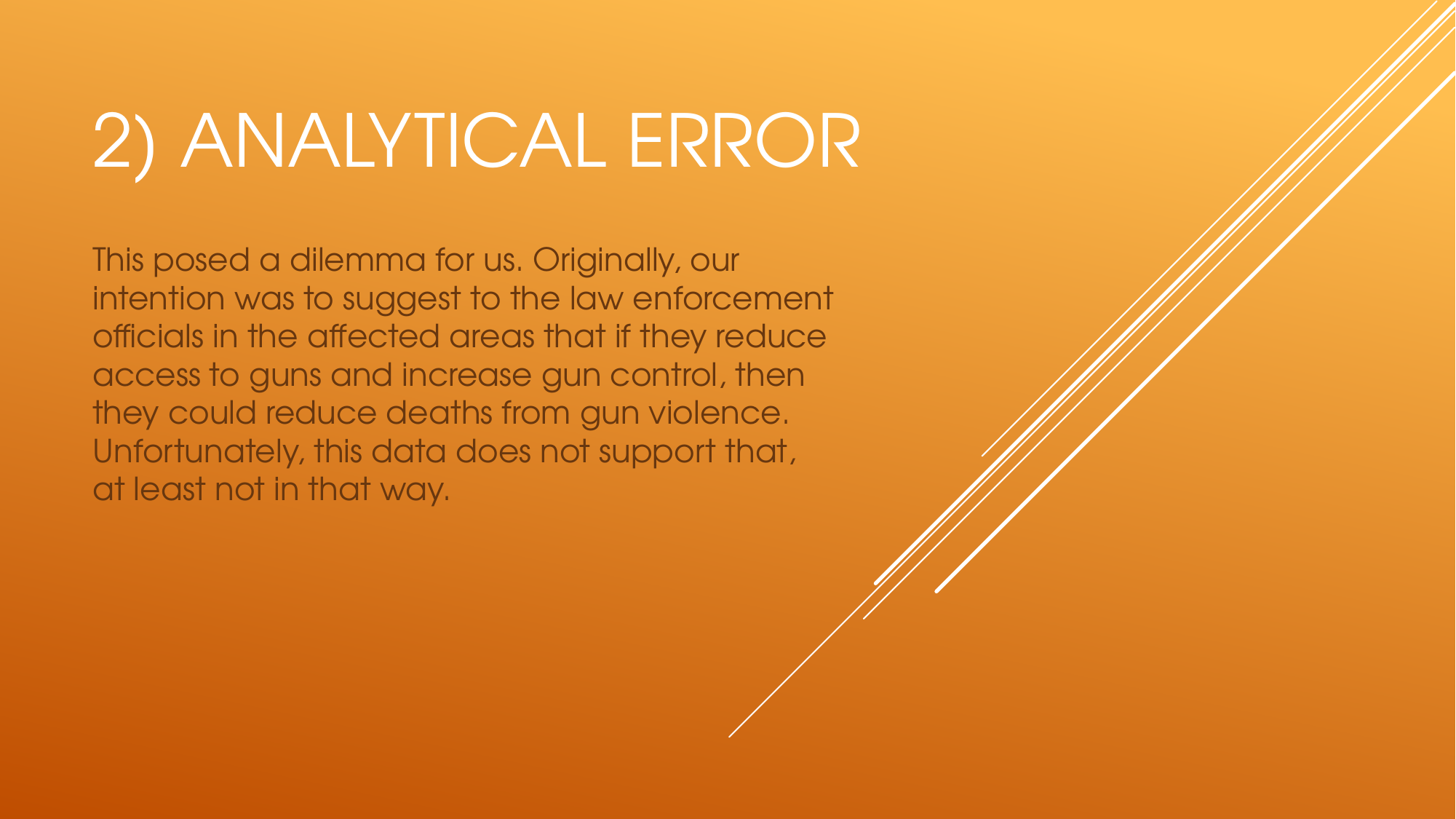

# 2) Analytical error
This posed a dilemma for us. Originally, our intention was to suggest to the law enforcement officials in the affected areas that if they reduce access to guns and increase gun control, then they could reduce deaths from gun violence. Unfortunately, this data does not support that, at least not in that way.